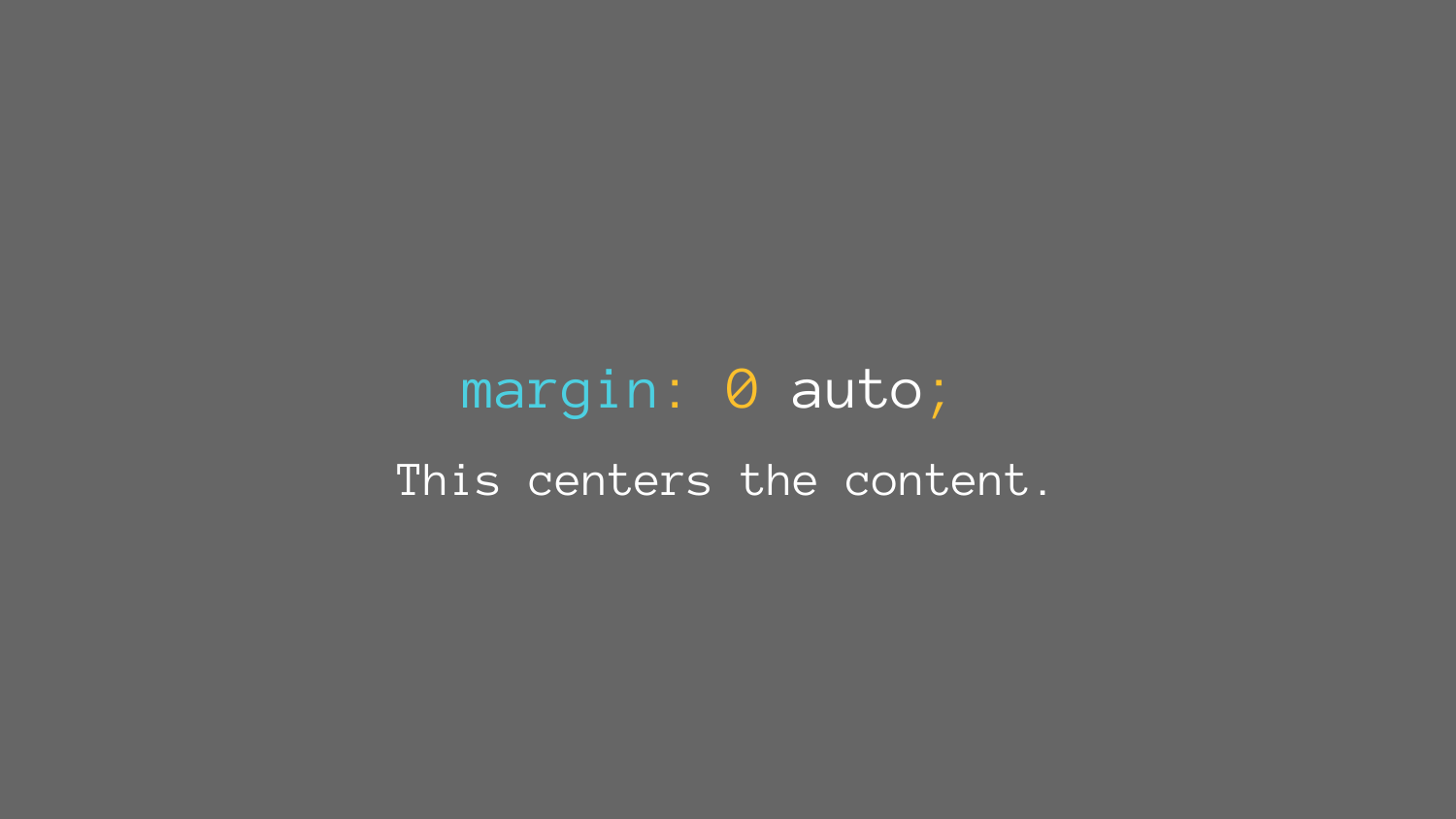

margin: 0 auto;
This centers the content.